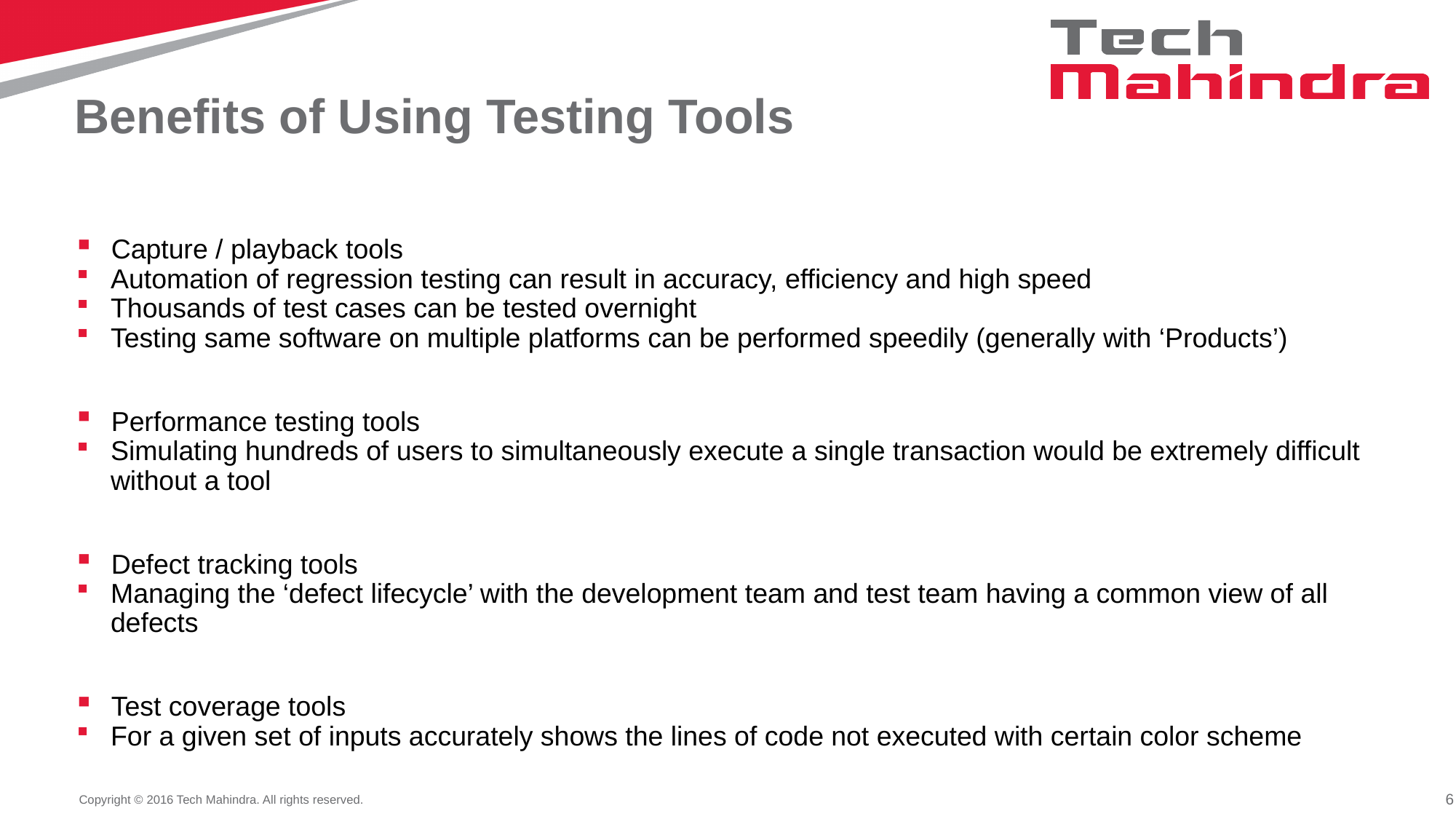

# Benefits of Using Testing Tools
Capture / playback tools
Automation of regression testing can result in accuracy, efficiency and high speed
Thousands of test cases can be tested overnight
Testing same software on multiple platforms can be performed speedily (generally with ‘Products’)

Performance testing tools
Simulating hundreds of users to simultaneously execute a single transaction would be extremely difficult without a tool

Defect tracking tools
Managing the ‘defect lifecycle’ with the development team and test team having a common view of all defects

Test coverage tools
For a given set of inputs accurately shows the lines of code not executed with certain color scheme